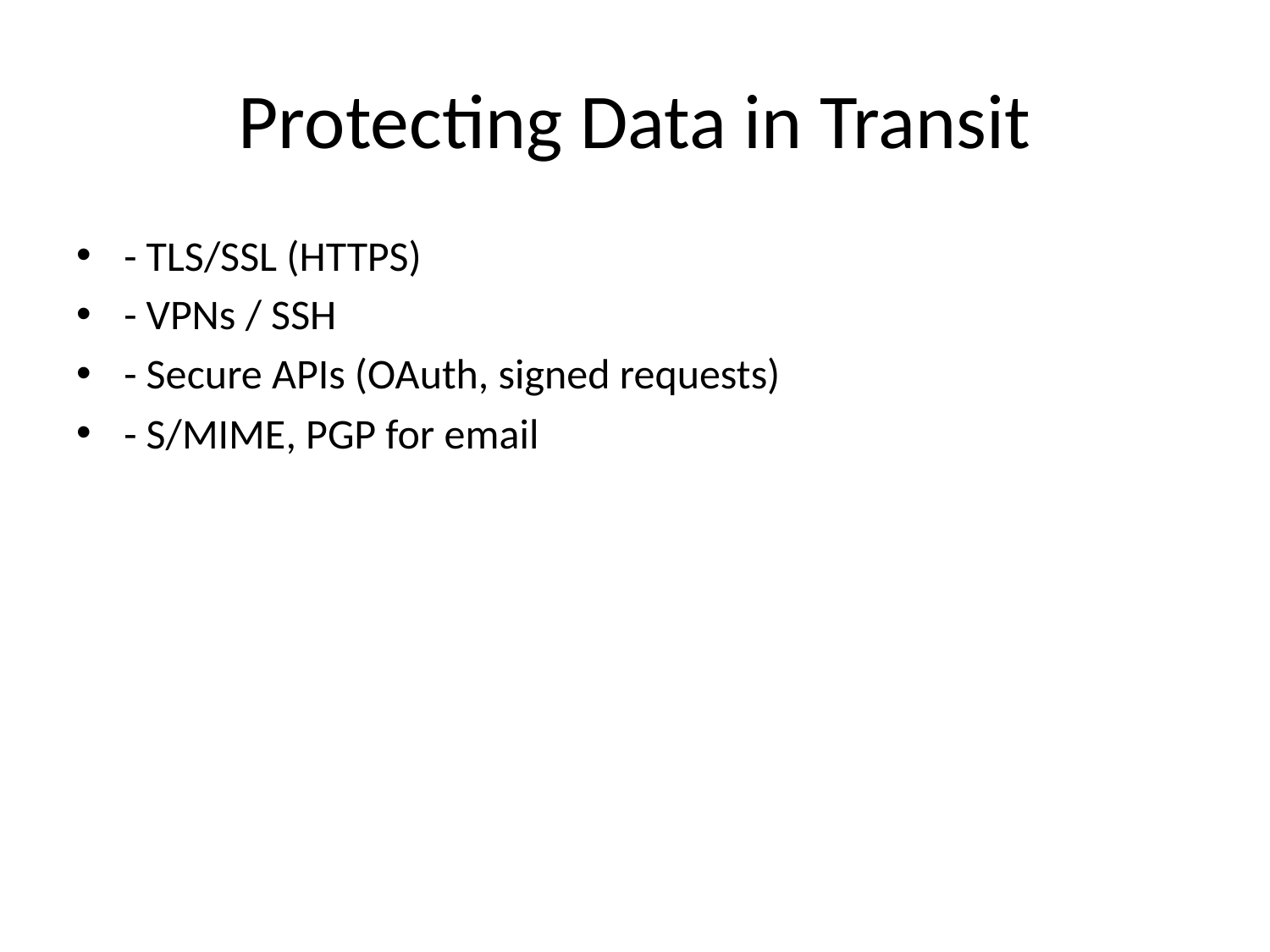

# Protecting Data in Transit
- TLS/SSL (HTTPS)
- VPNs / SSH
- Secure APIs (OAuth, signed requests)
- S/MIME, PGP for email